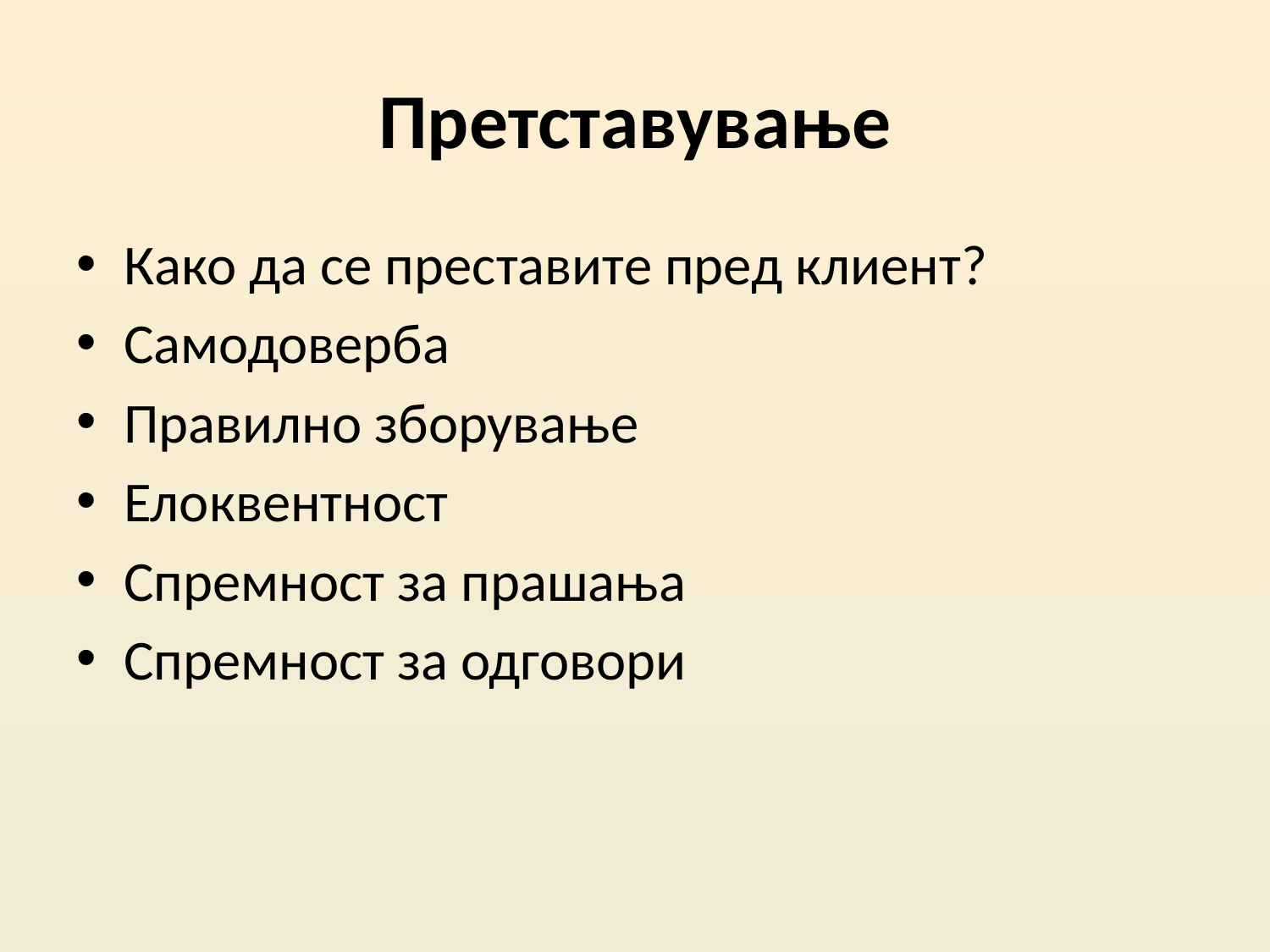

# Претставување
Како да се преставите пред клиент?
Самодоверба
Правилно зборување
Елоквентност
Спремност за прашања
Спремност за одговори